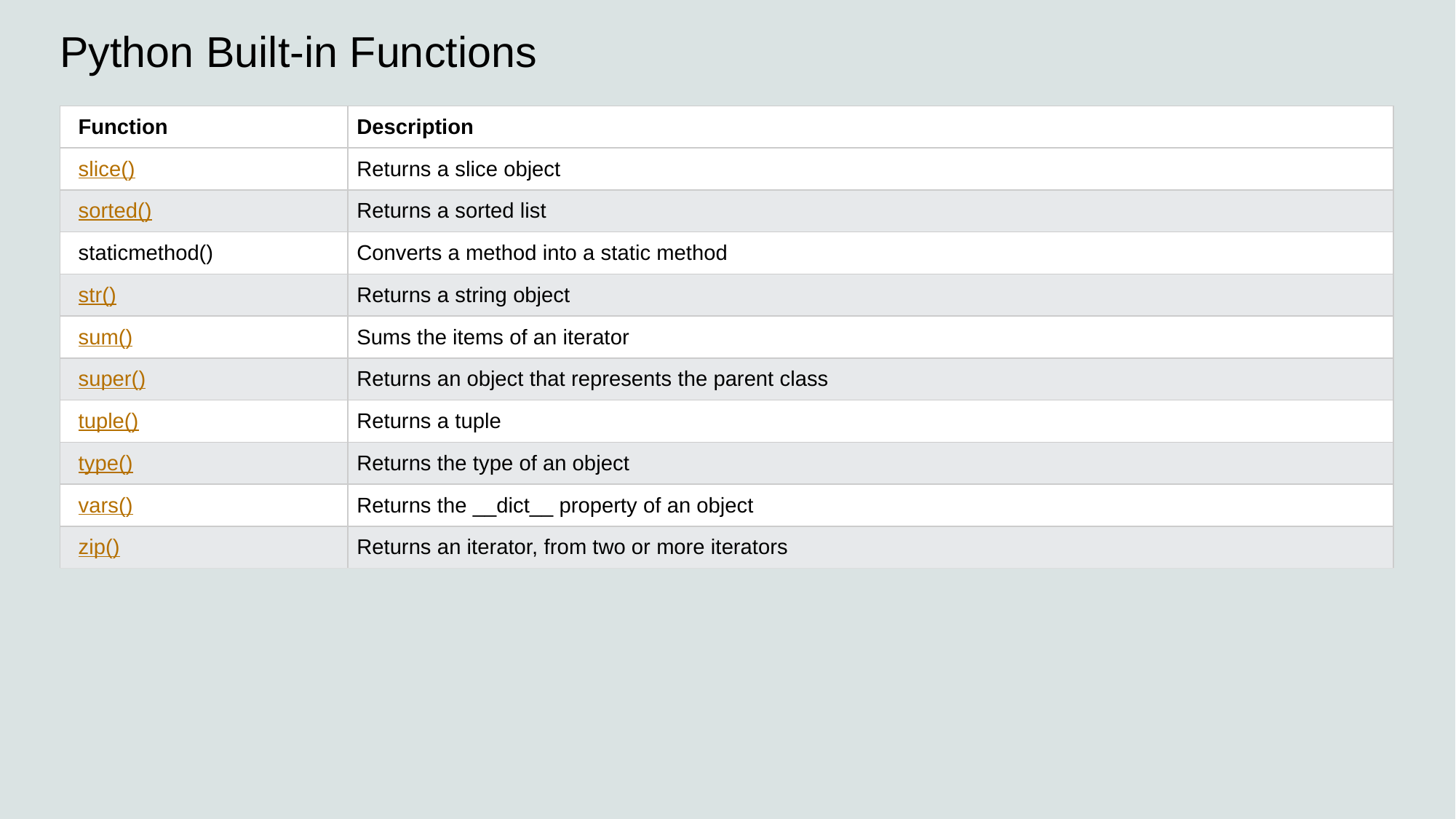

# Python Built-in Functions
| Function | Description |
| --- | --- |
| slice() | Returns a slice object |
| sorted() | Returns a sorted list |
| staticmethod() | Converts a method into a static method |
| str() | Returns a string object |
| sum() | Sums the items of an iterator |
| super() | Returns an object that represents the parent class |
| tuple() | Returns a tuple |
| type() | Returns the type of an object |
| vars() | Returns the \_\_dict\_\_ property of an object |
| zip() | Returns an iterator, from two or more iterators |